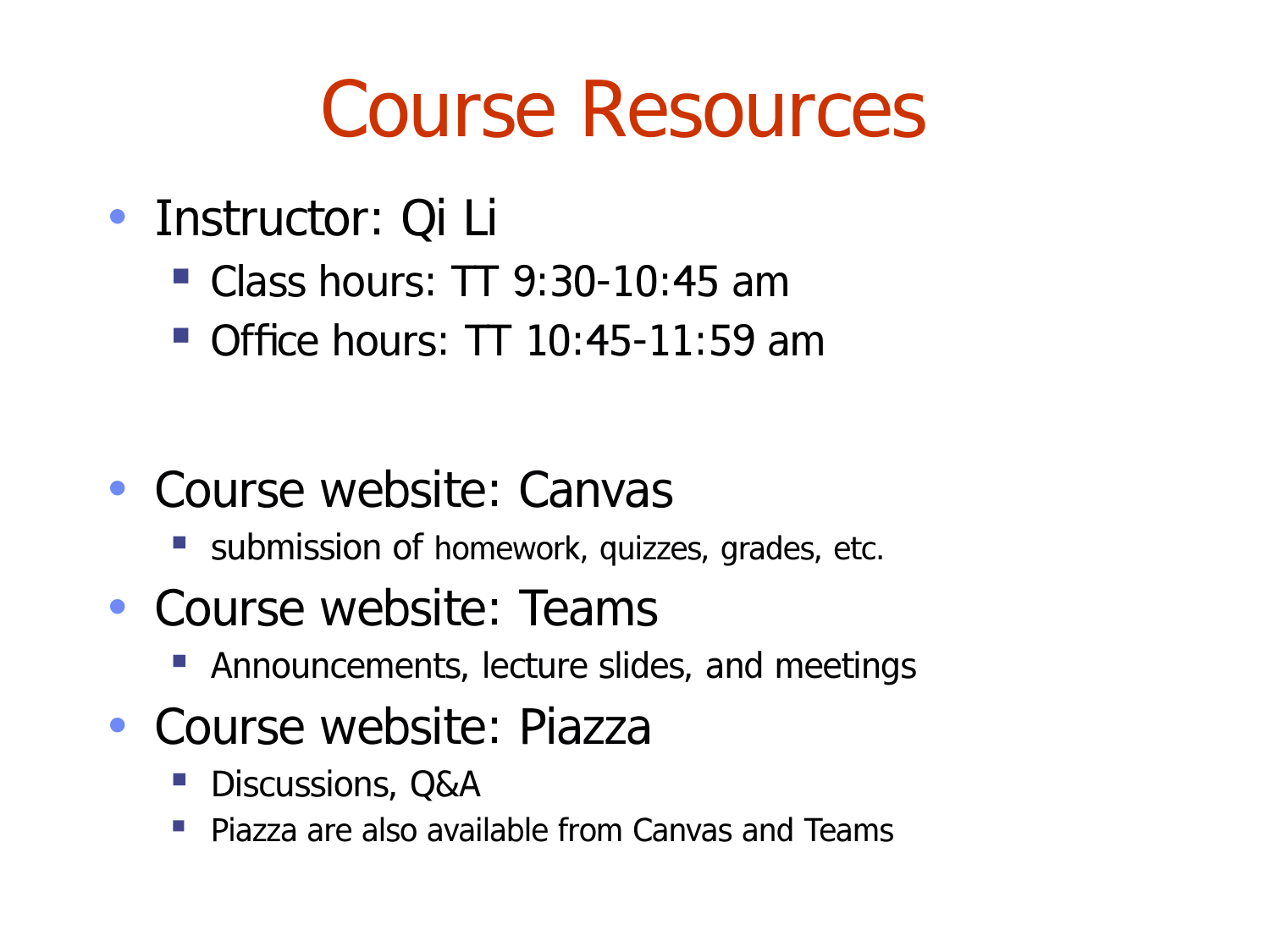

# Course Resources
Instructor: Qi Li
Class hours: TT 9:30-10:45 am
Office hours: TT 10:45-11:59 am

Course website: Canvas
submission of homework, quizzes, grades, etc.
Course website: Teams
Announcements, lecture slides, and meetings
Course website: Piazza
Discussions, Q&A
Piazza are also available from Canvas and Teams